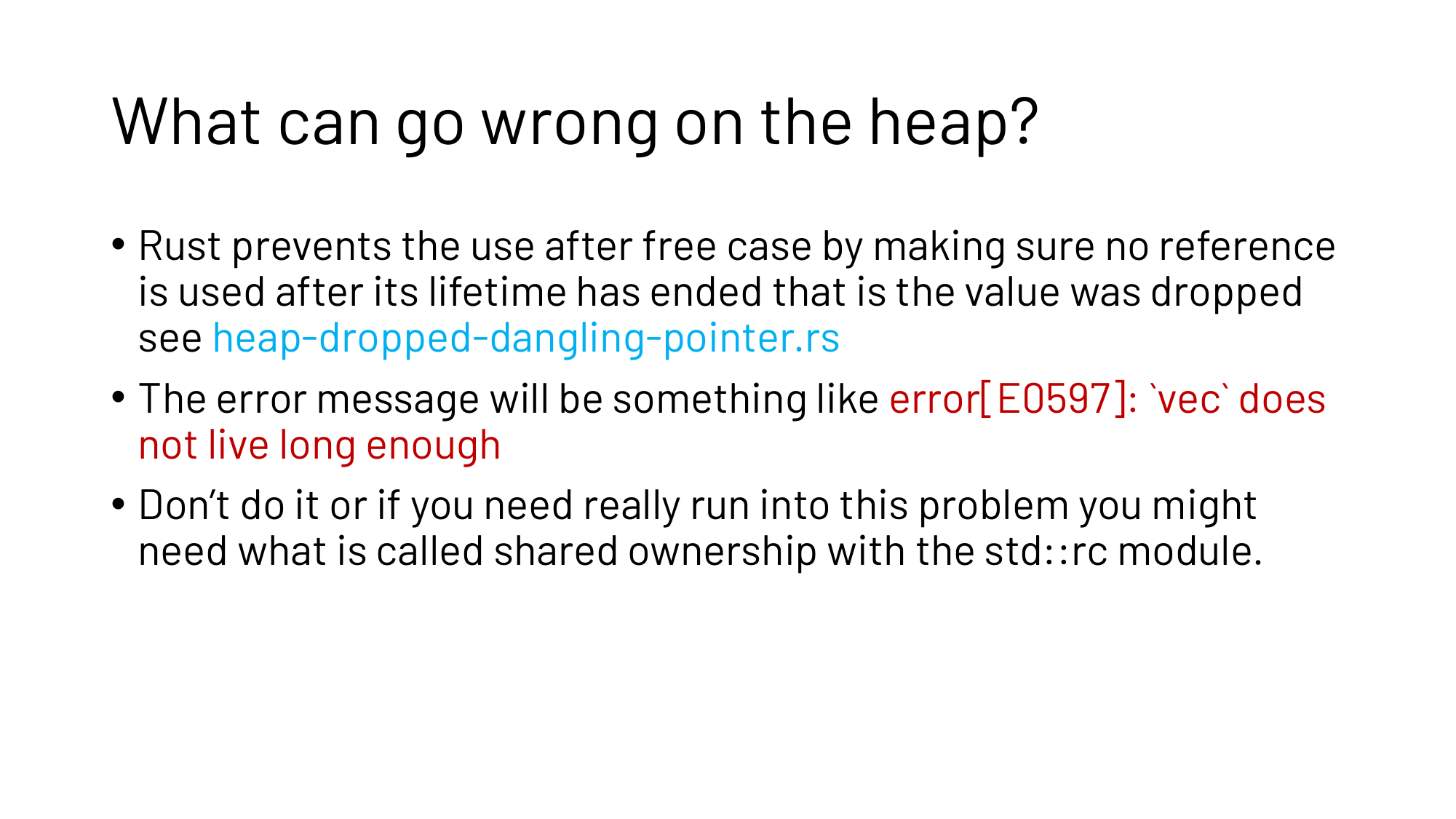

# What can go wrong on the heap?
Rust prevents the use after free case by making sure no reference is used after its lifetime has ended that is the value was dropped see heap-dropped-dangling-pointer.rs
The error message will be something like error[E0597]: `vec` does not live long enough
Don’t do it or if you need really run into this problem you might need what is called shared ownership with the std::rc module.